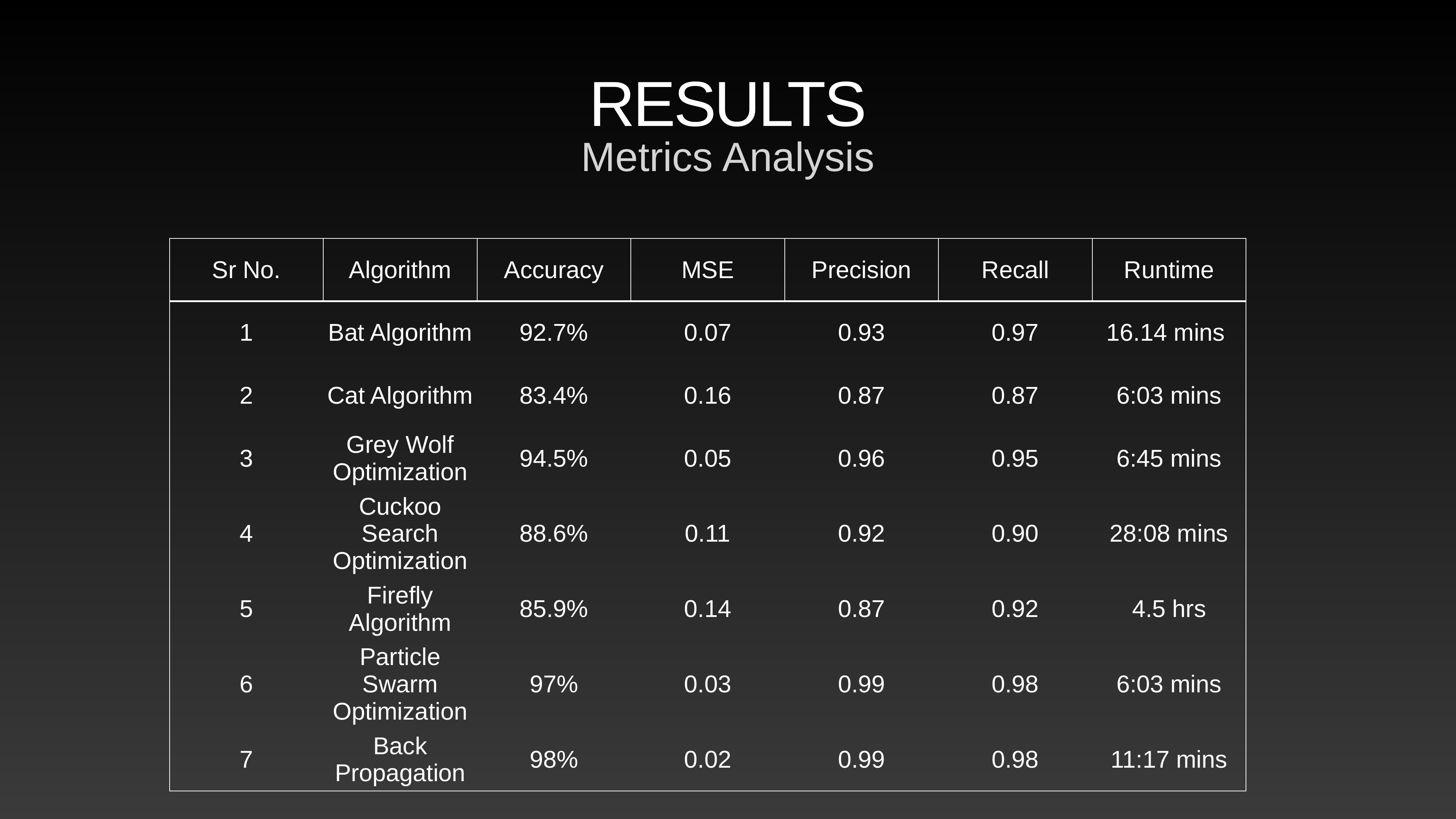

# RESULTS
Metrics Analysis
| Sr No. | Algorithm | Accuracy | MSE | Precision | Recall | Runtime |
| --- | --- | --- | --- | --- | --- | --- |
| 1 | Bat Algorithm | 92.7% | 0.07 | 0.93 | 0.97 | 16.14 mins |
| 2 | Cat Algorithm | 83.4% | 0.16 | 0.87 | 0.87 | 6:03 mins |
| 3 | Grey Wolf Optimization | 94.5% | 0.05 | 0.96 | 0.95 | 6:45 mins |
| 4 | Cuckoo Search Optimization | 88.6% | 0.11 | 0.92 | 0.90 | 28:08 mins |
| 5 | Firefly Algorithm | 85.9% | 0.14 | 0.87 | 0.92 | 4.5 hrs |
| 6 | Particle Swarm Optimization | 97% | 0.03 | 0.99 | 0.98 | 6:03 mins |
| 7 | Back Propagation | 98% | 0.02 | 0.99 | 0.98 | 11:17 mins |